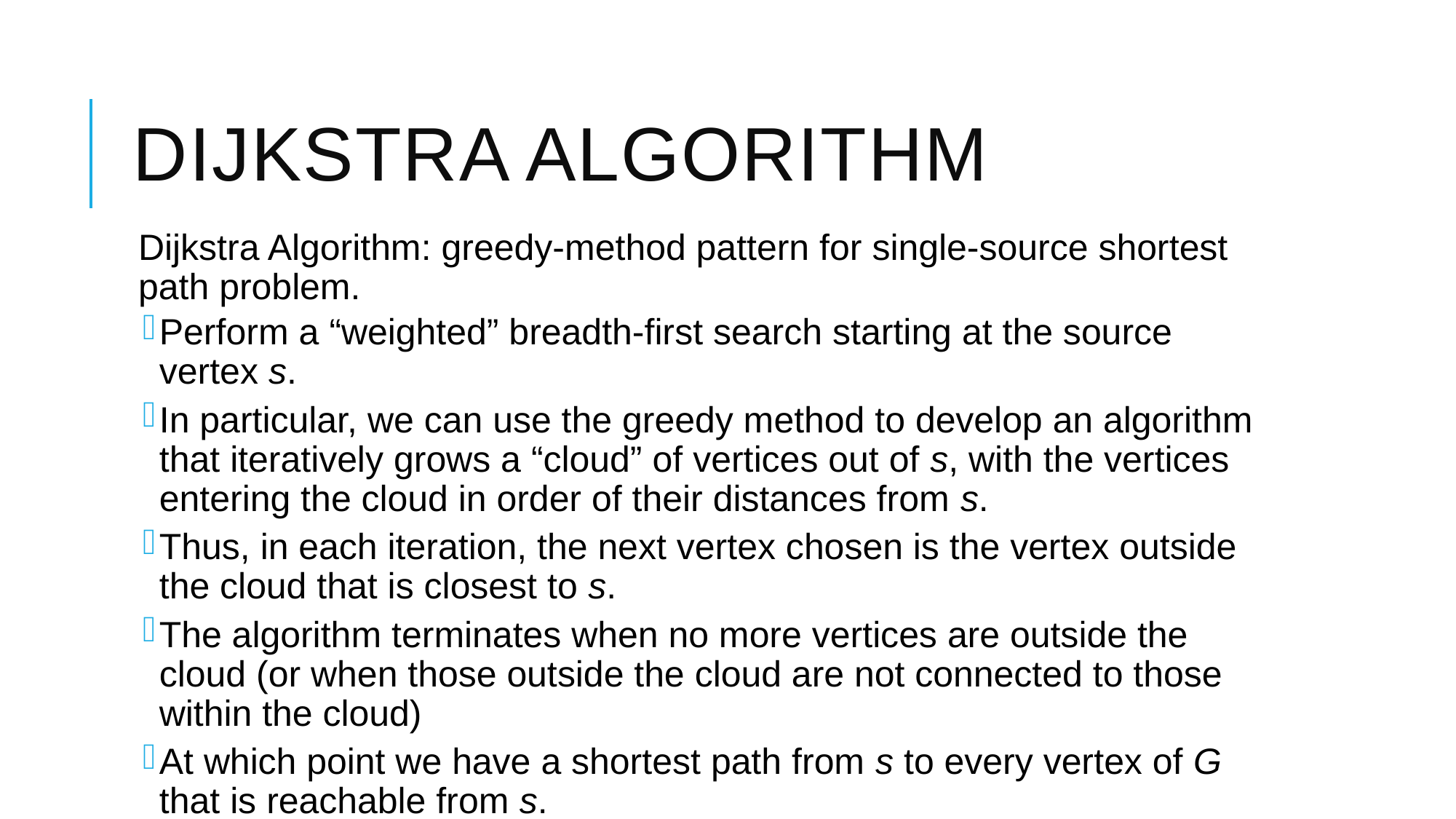

# Dijkstra algorithm
Dijkstra Algorithm: greedy-method pattern for single-source shortest path problem.
Perform a “weighted” breadth-first search starting at the source vertex s.
In particular, we can use the greedy method to develop an algorithm that iteratively grows a “cloud” of vertices out of s, with the vertices entering the cloud in order of their distances from s.
Thus, in each iteration, the next vertex chosen is the vertex outside the cloud that is closest to s.
The algorithm terminates when no more vertices are outside the cloud (or when those outside the cloud are not connected to those within the cloud)
At which point we have a shortest path from s to every vertex of G that is reachable from s.